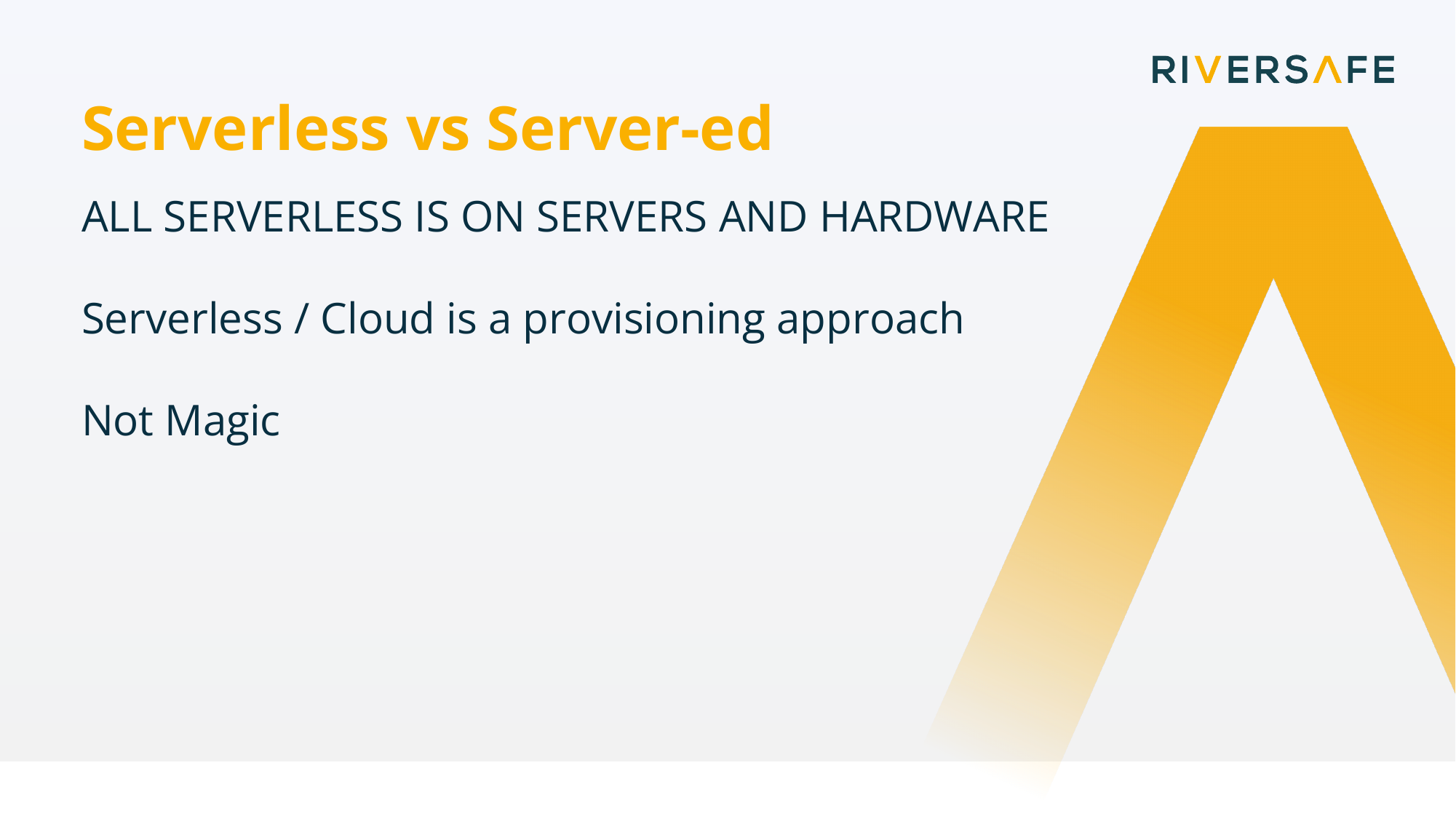

Serverless vs Server-ed
ALL SERVERLESS IS ON SERVERS AND HARDWARE
Serverless / Cloud is a provisioning approach

Not Magic